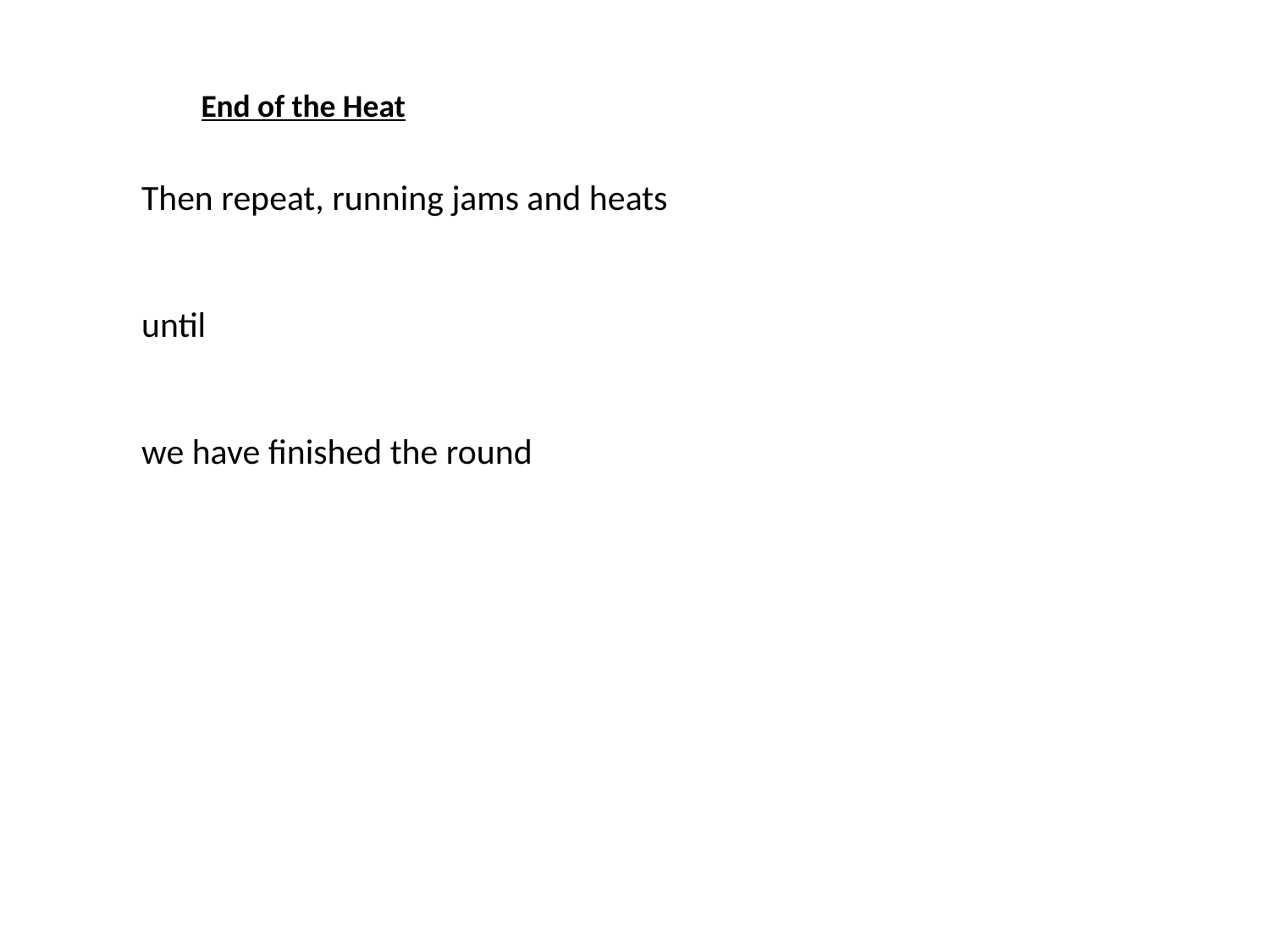

End of the Heat
Then repeat, running jams and heats

until

we have finished the round